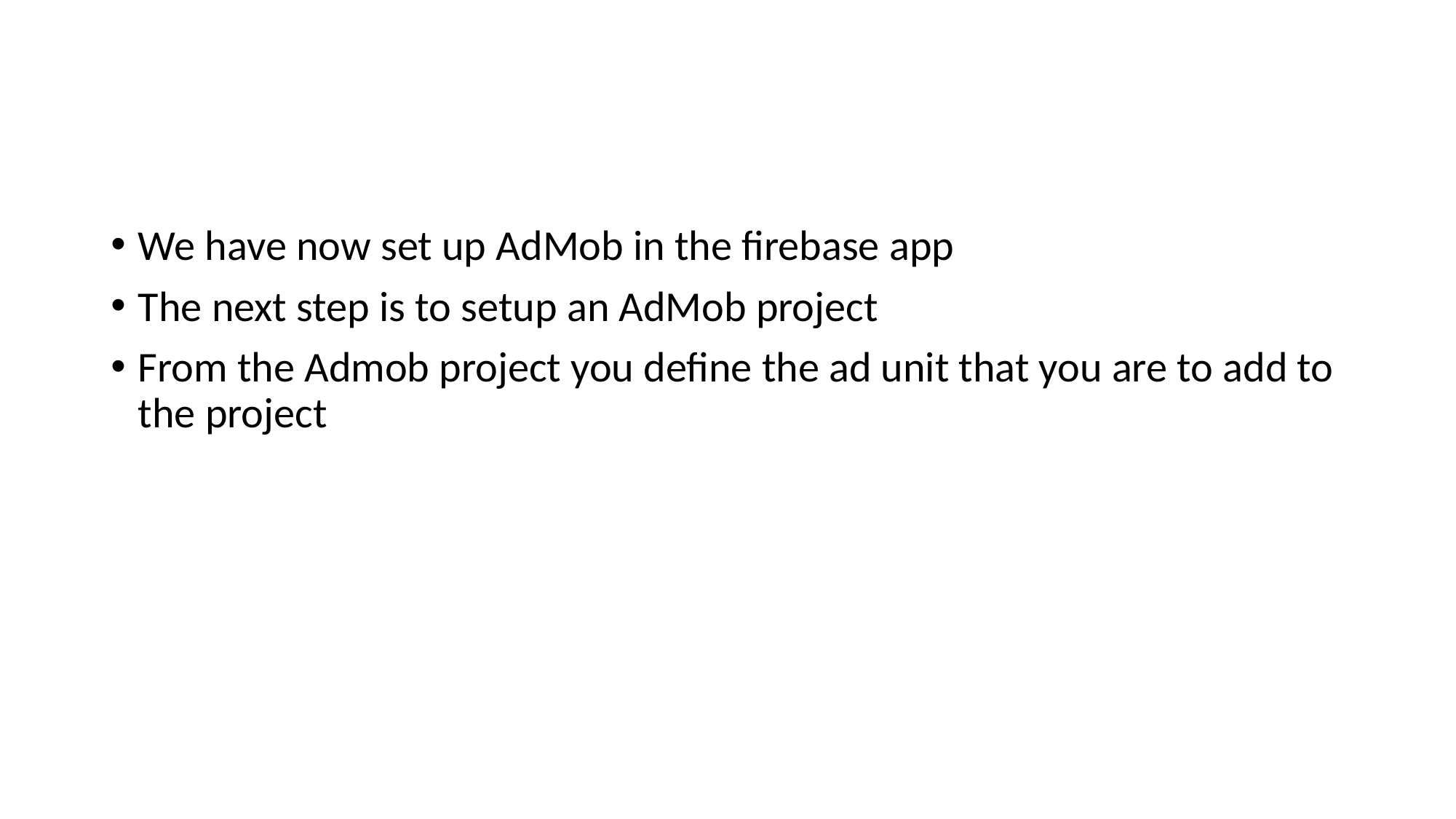

#
We have now set up AdMob in the firebase app
The next step is to setup an AdMob project
From the Admob project you define the ad unit that you are to add to the project